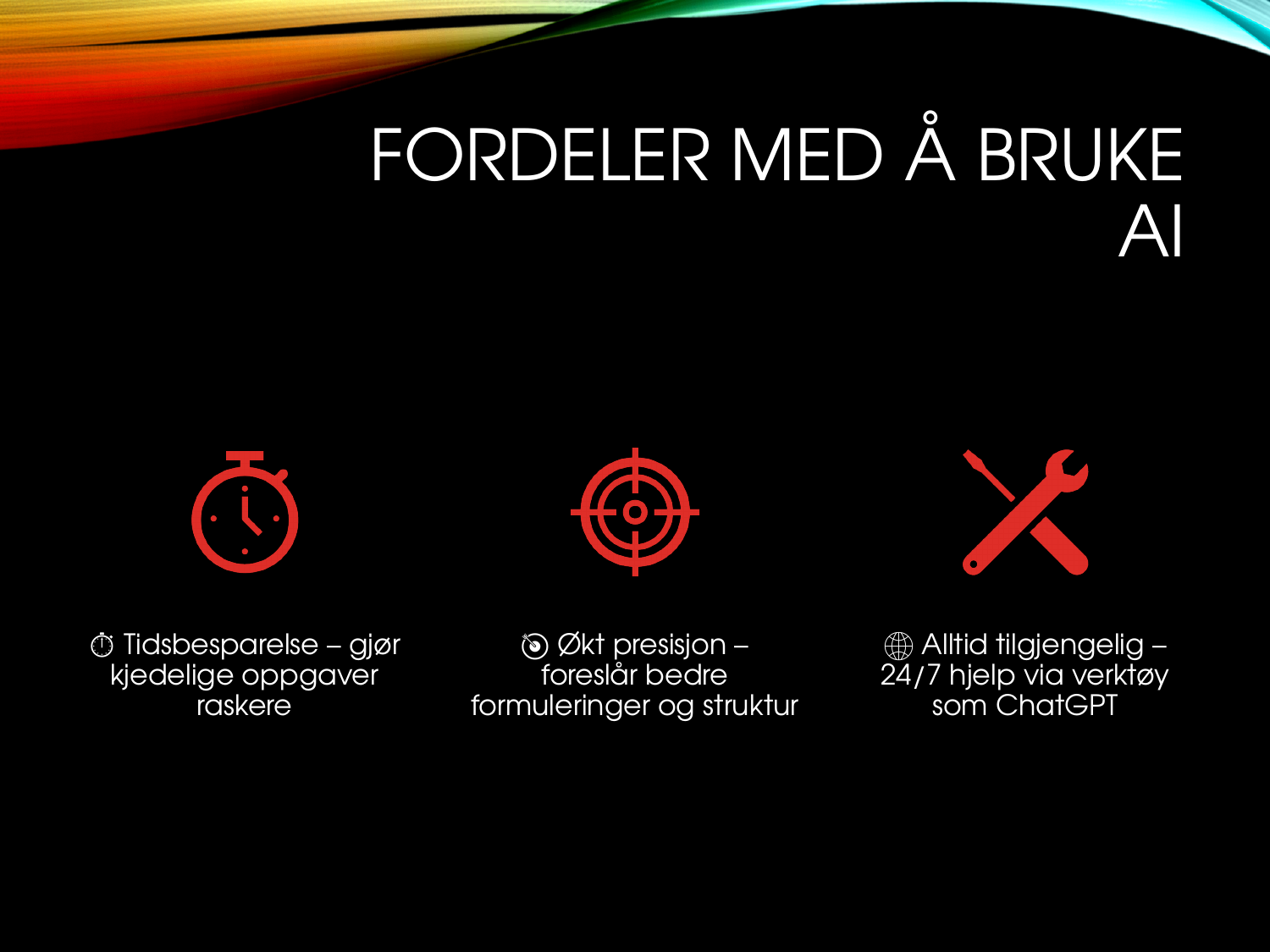

# Fordeler med å bruke AI
⏱️ Tidsbesparelse – gjør kjedelige oppgaver raskere
🎯 Økt presisjon – foreslår bedre formuleringer og struktur
🌐 Alltid tilgjengelig – 24/7 hjelp via verktøy som ChatGPT